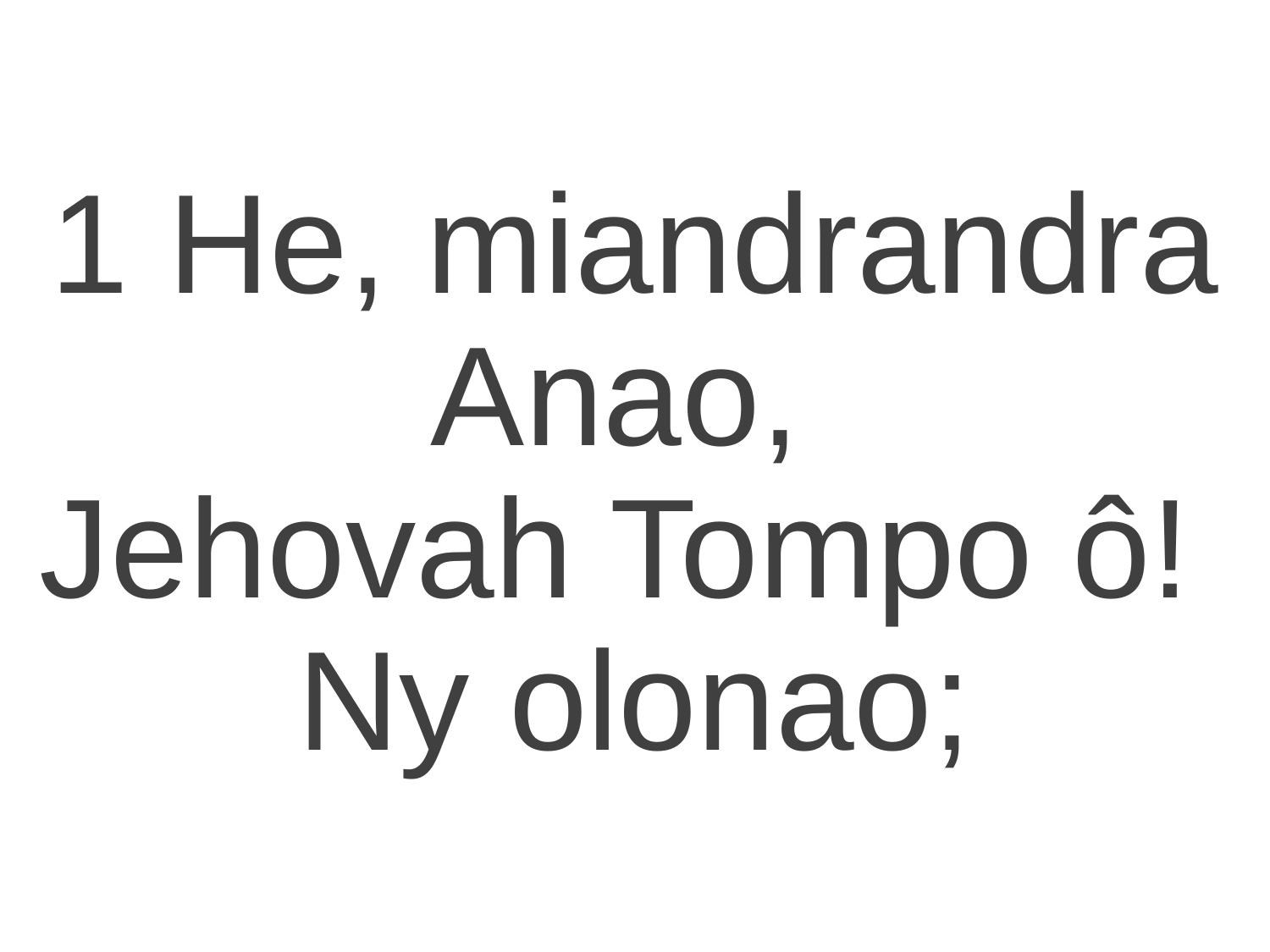

1 He, miandrandra Anao,
Jehovah Tompo ô!
Ny olonao;